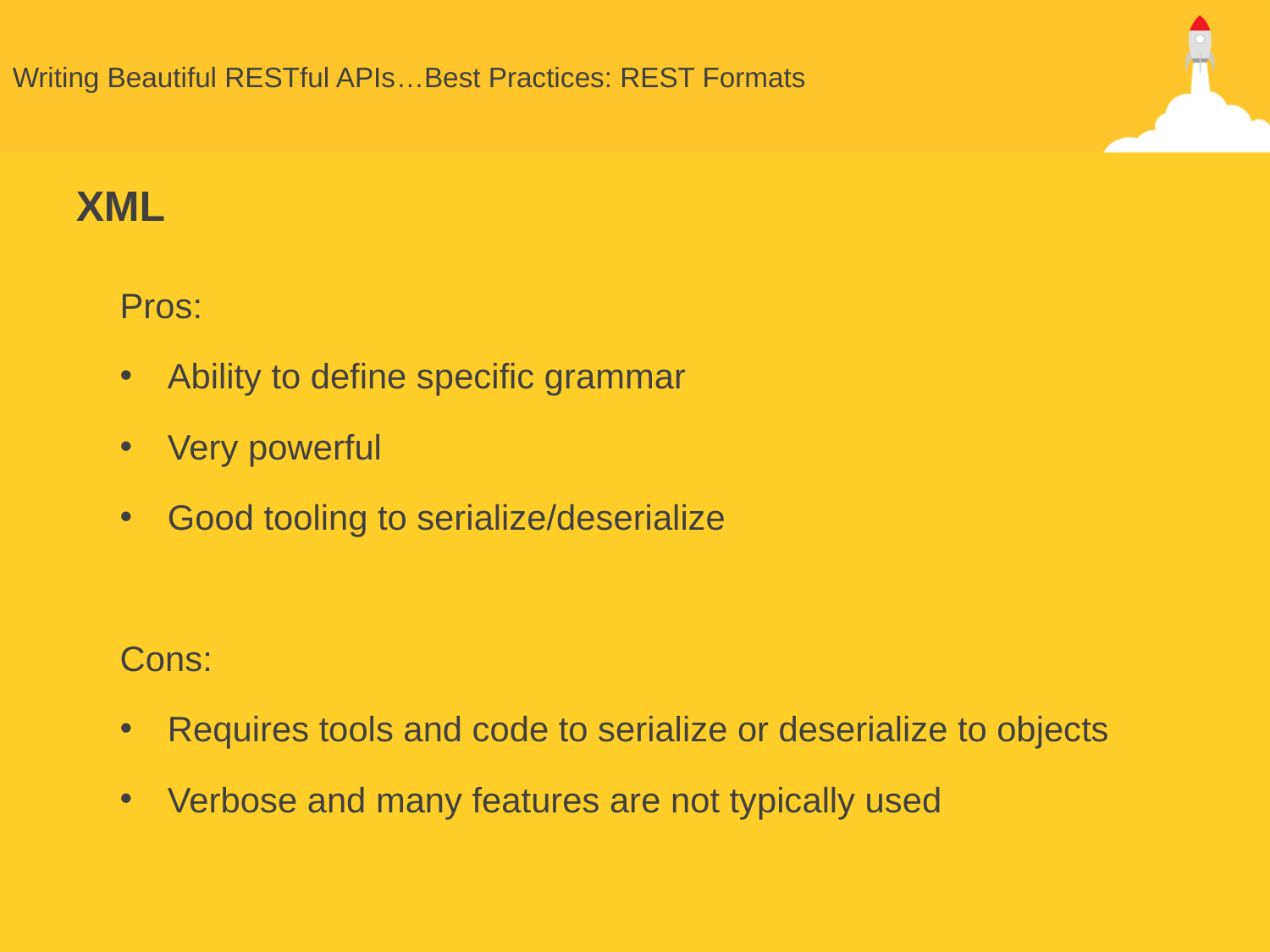

# Writing Beautiful RESTful APIs…Best Practices: REST Formats
XML
Pros:
Ability to define specific grammar
Very powerful
Good tooling to serialize/deserialize

Cons:
Requires tools and code to serialize or deserialize to objects
Verbose and many features are not typically used